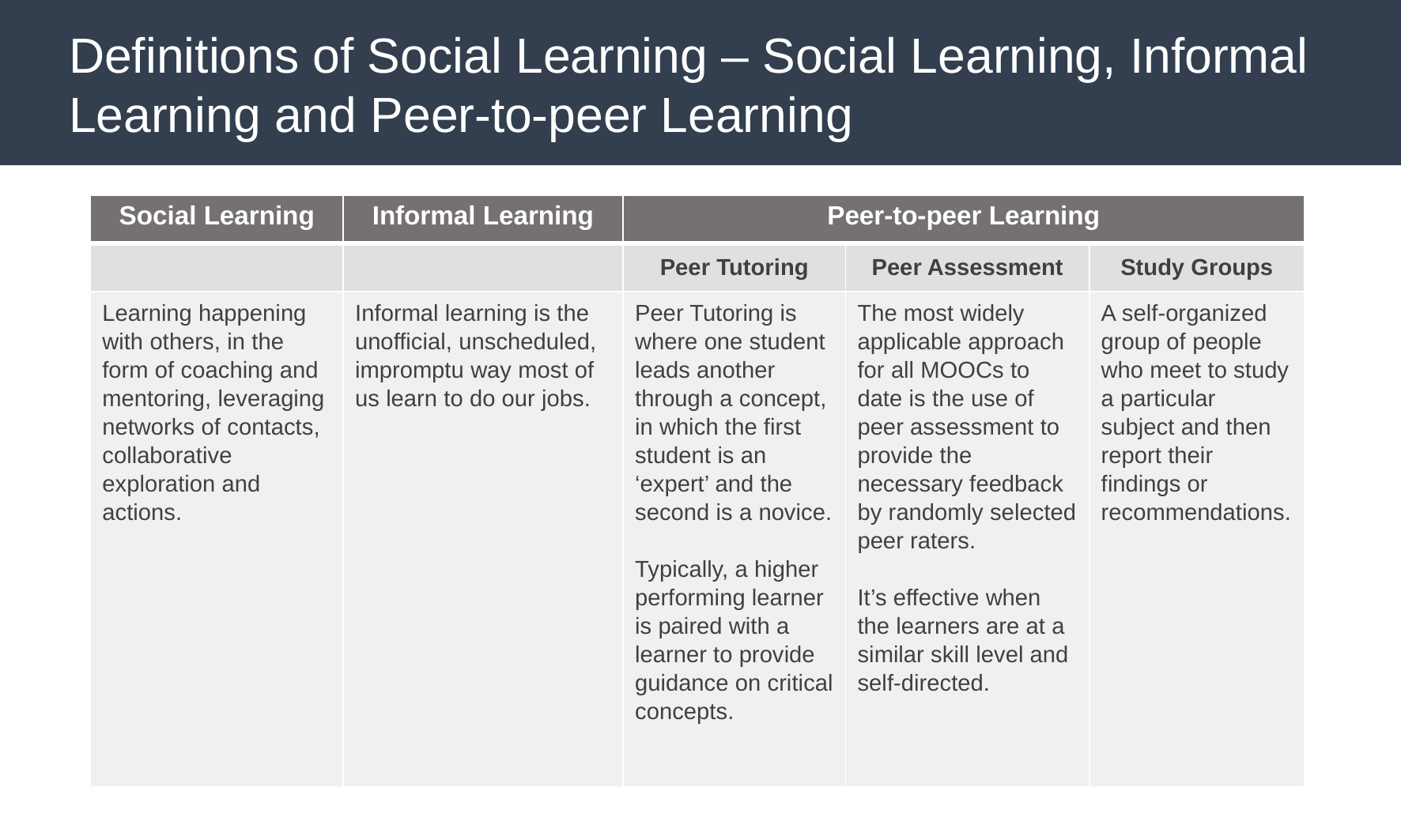

Definitions of Social Learning – Social Learning, Informal Learning and Peer-to-peer Learning
| Social Learning | Informal Learning | Peer-to-peer Learning |  |  |
| --- | --- | --- | --- | --- |
|  |  | Peer Tutoring | Peer Assessment | Study Groups |
| Learning happening with others, in the form of coaching and mentoring, leveraging networks of contacts, collaborative exploration and actions. | Informal learning is the unofficial, unscheduled, impromptu way most of us learn to do our jobs. | Peer Tutoring is where one student leads another through a concept, in which the first student is an ‘expert’ and the second is a novice. Typically, a higher performing learner is paired with a learner to provide guidance on critical concepts. | The most widely applicable approach for all MOOCs to date is the use of peer assessment to provide the necessary feedback by randomly selected peer raters. It’s effective when the learners are at a similar skill level and self-directed. | A self-organized group of people who meet to study a particular subject and then report their findings or recommendations. |